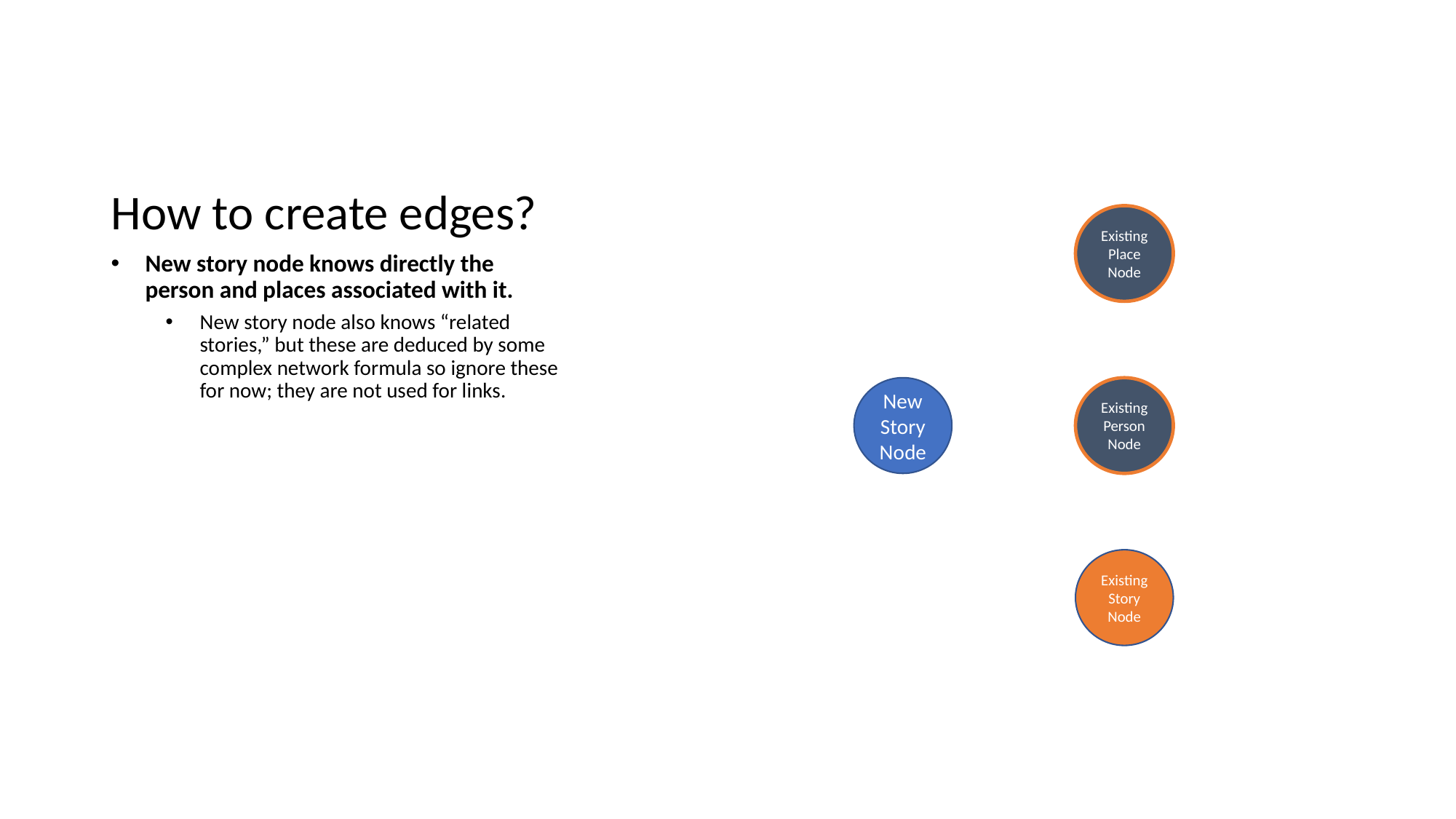

# How to create edges?
Existing Place Node
New story node knows directly the person and places associated with it.
New story node also knows “related stories,” but these are deduced by some complex network formula so ignore these for now; they are not used for links.
New Story Node
Existing Person Node
Existing Story Node